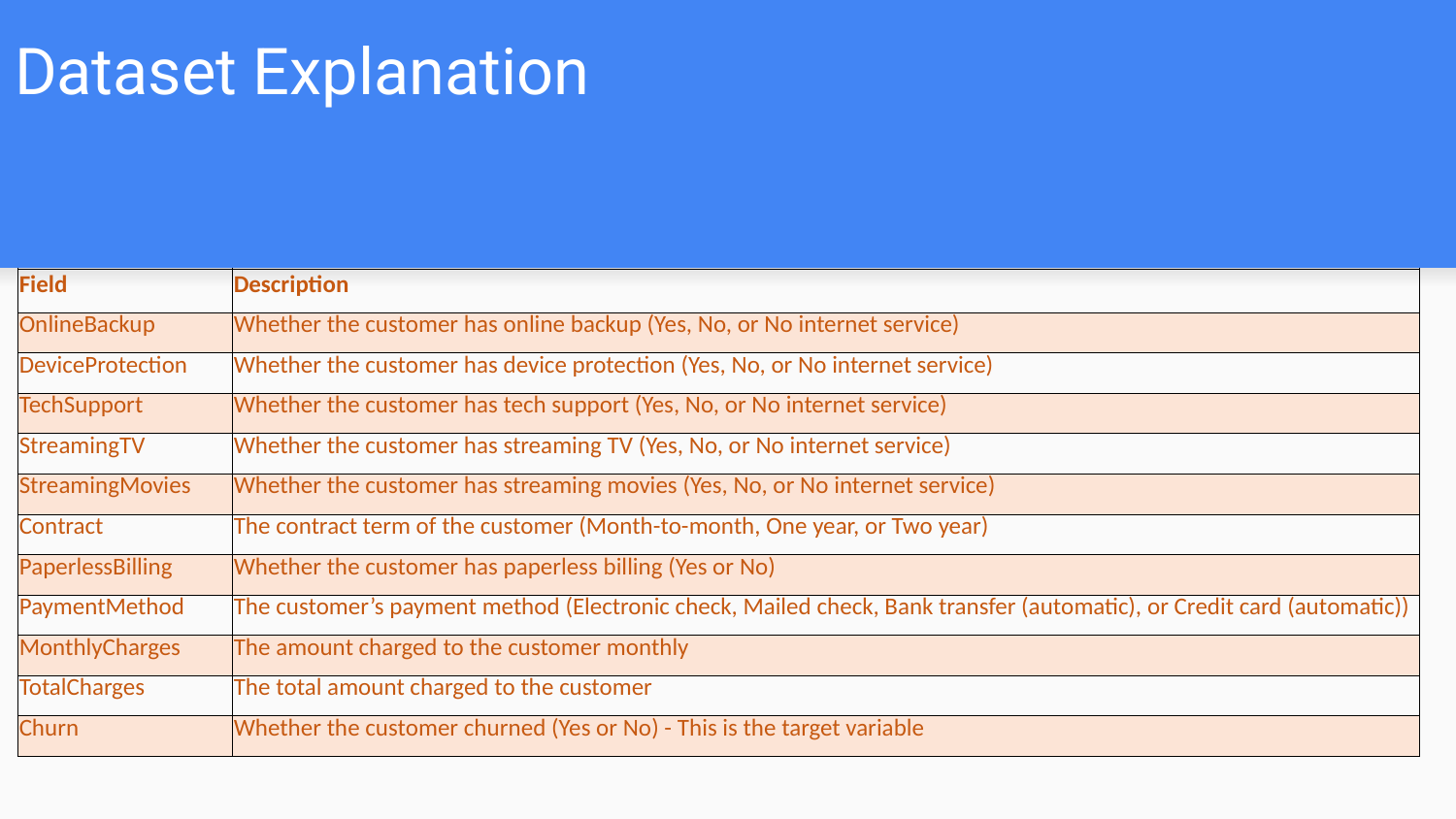

# Dataset Explanation
| Field | Description |
| --- | --- |
| OnlineBackup | Whether the customer has online backup (Yes, No, or No internet service) |
| DeviceProtection | Whether the customer has device protection (Yes, No, or No internet service) |
| TechSupport | Whether the customer has tech support (Yes, No, or No internet service) |
| StreamingTV | Whether the customer has streaming TV (Yes, No, or No internet service) |
| StreamingMovies | Whether the customer has streaming movies (Yes, No, or No internet service) |
| Contract | The contract term of the customer (Month-to-month, One year, or Two year) |
| PaperlessBilling | Whether the customer has paperless billing (Yes or No) |
| PaymentMethod | The customer’s payment method (Electronic check, Mailed check, Bank transfer (automatic), or Credit card (automatic)) |
| MonthlyCharges | The amount charged to the customer monthly |
| TotalCharges | The total amount charged to the customer |
| Churn | Whether the customer churned (Yes or No) - This is the target variable |